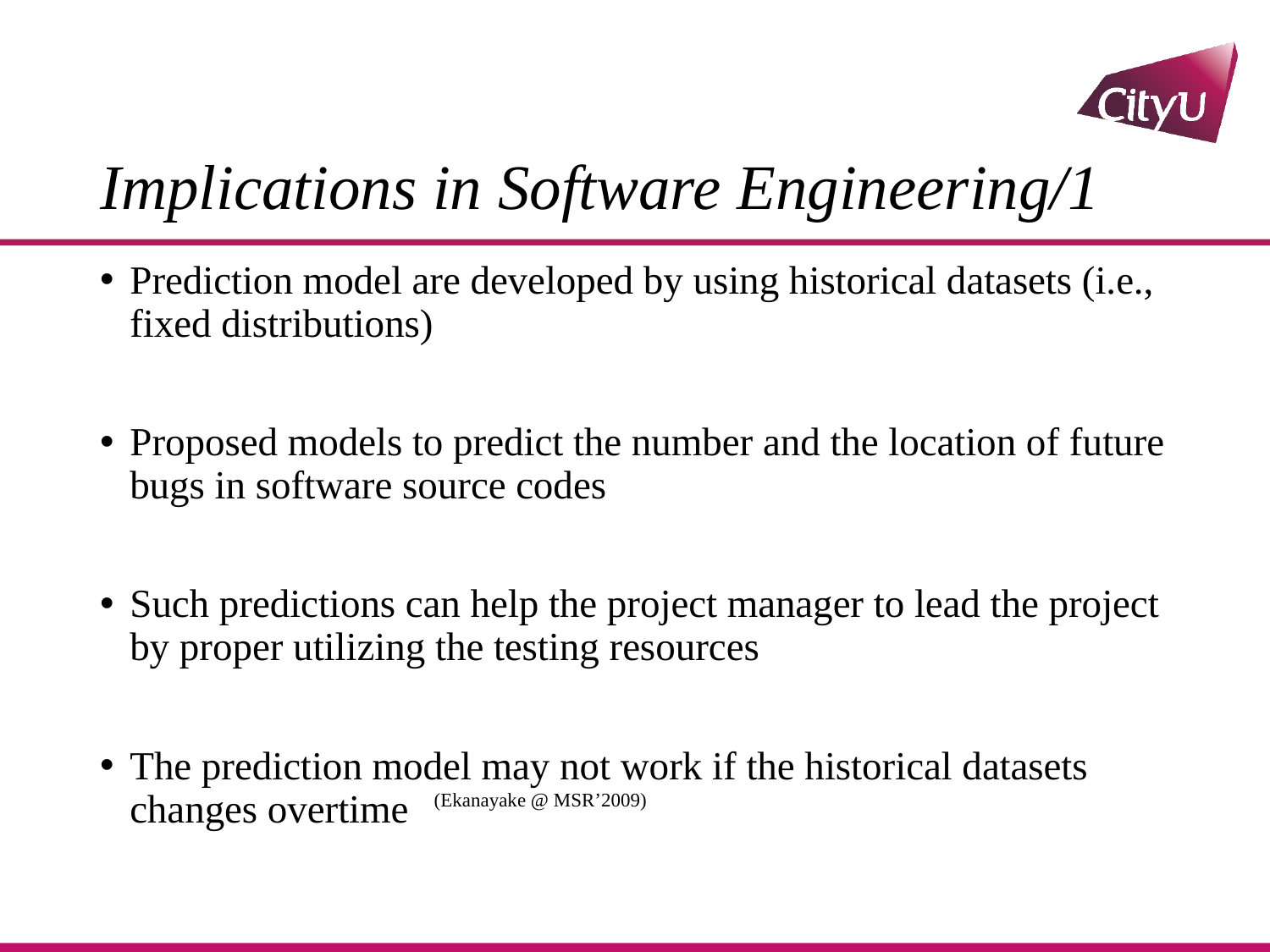

# Implications in Software Engineering/1
Prediction model are developed by using historical datasets (i.e., fixed distributions)

Proposed models to predict the number and the location of future bugs in software source codes

Such predictions can help the project manager to lead the project by proper utilizing the testing resources

The prediction model may not work if the historical datasets changes overtime
(Ekanayake @ MSR’2009)